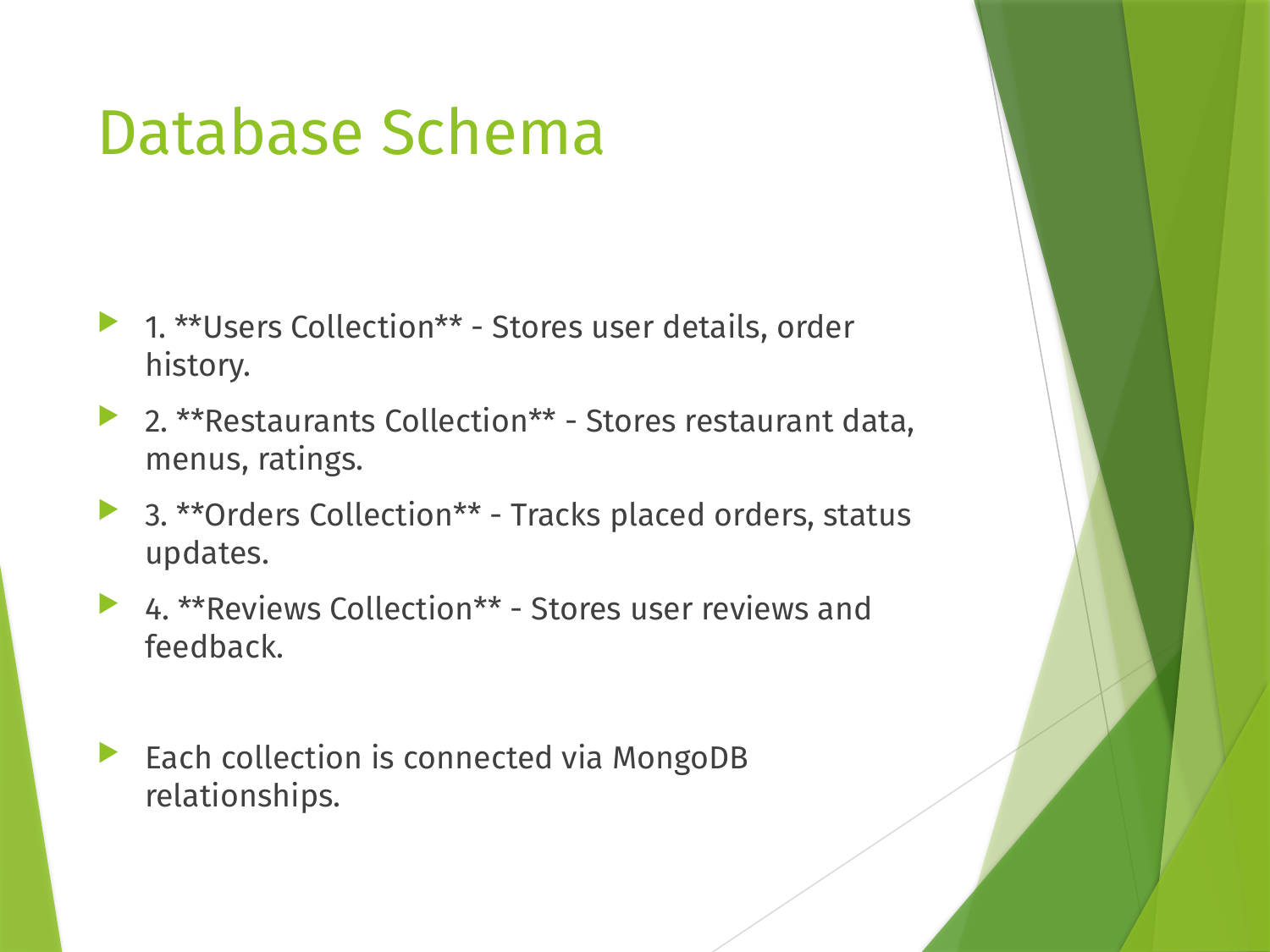

# Database Schema
1. **Users Collection** - Stores user details, order history.
2. **Restaurants Collection** - Stores restaurant data, menus, ratings.
3. **Orders Collection** - Tracks placed orders, status updates.
4. **Reviews Collection** - Stores user reviews and feedback.

Each collection is connected via MongoDB relationships.